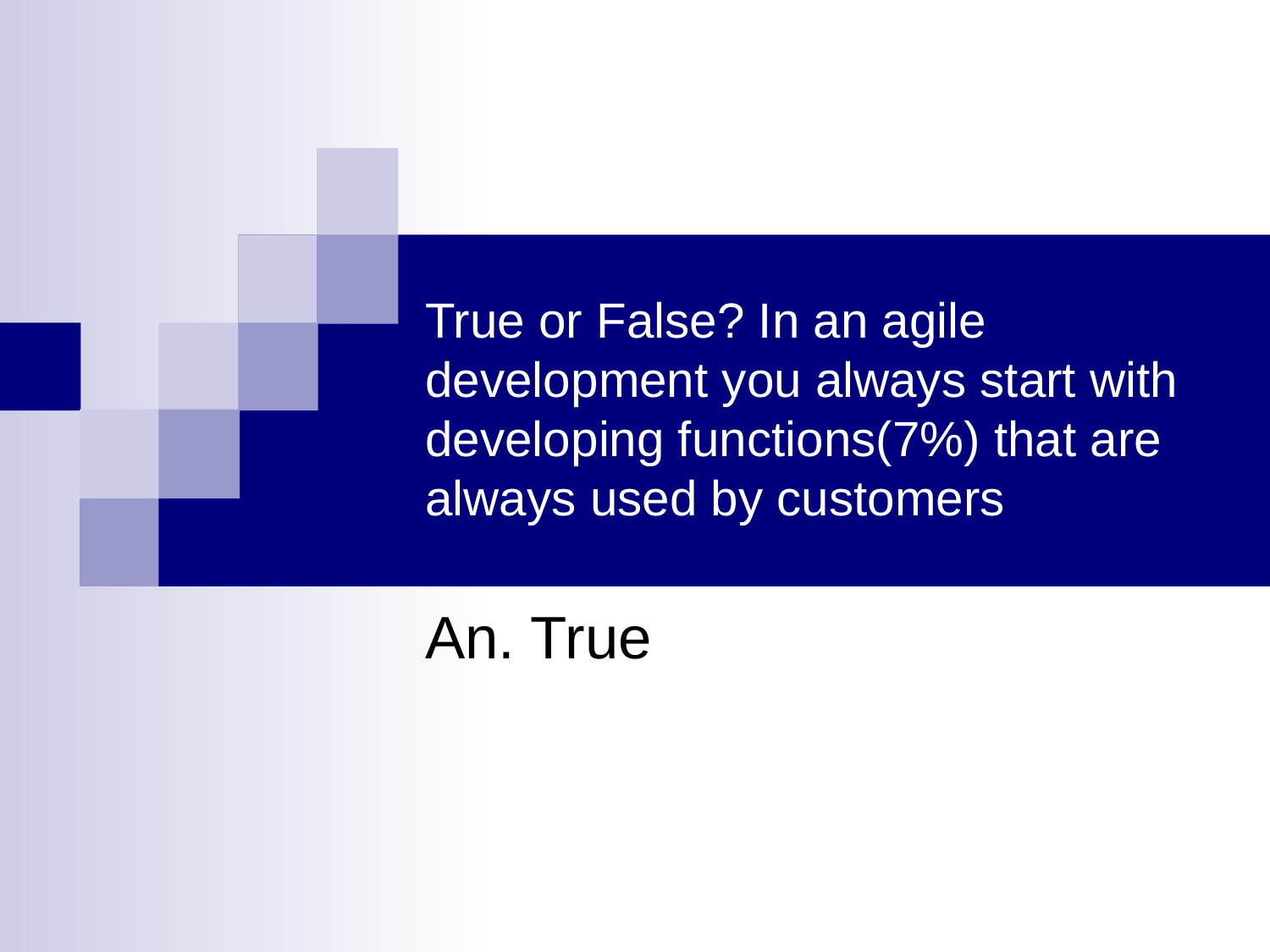

# True or False? In an agile development you always start with developing functions(7%) that are always used by customers
An. True